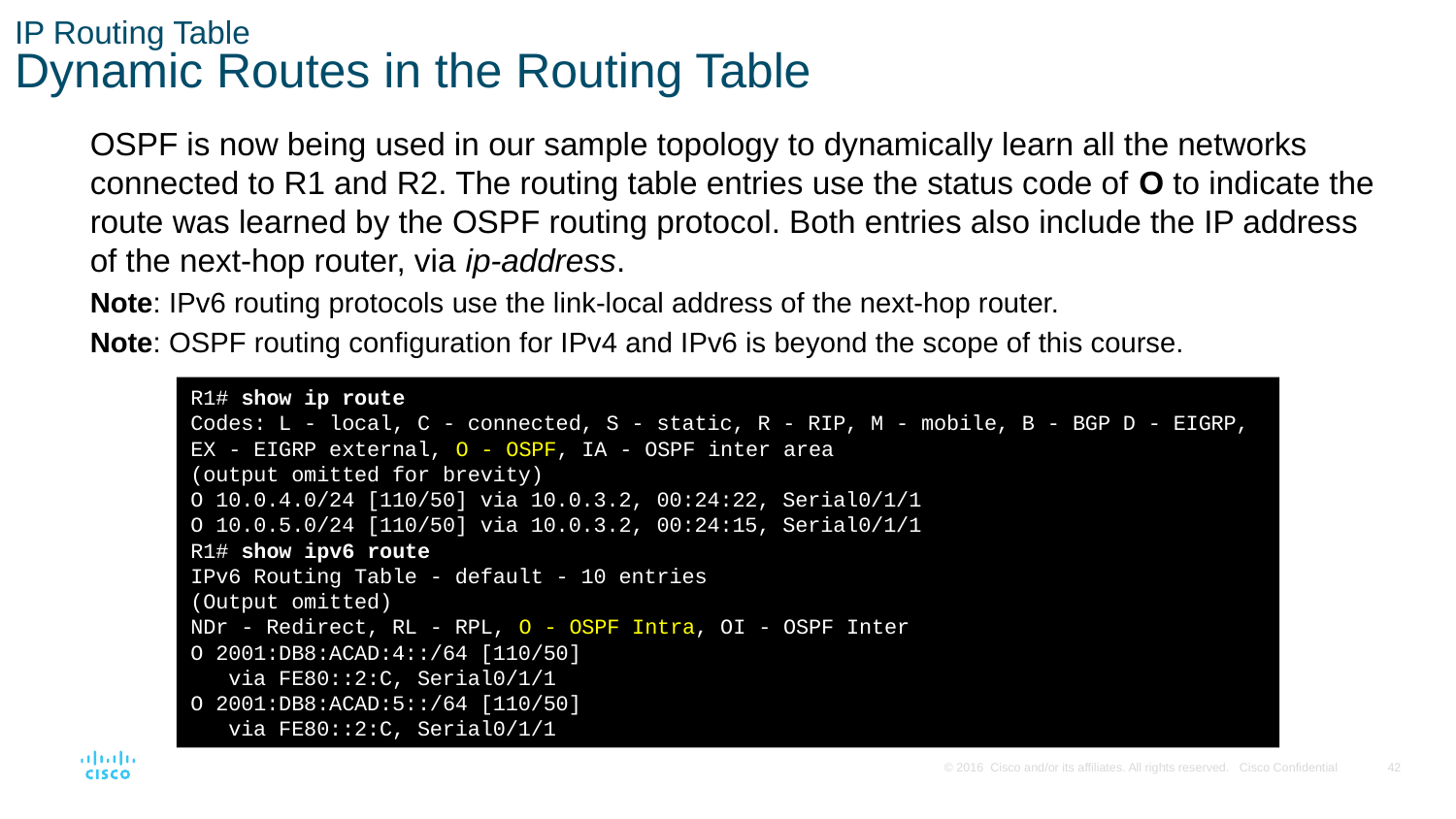

# IP Routing Table Dynamic Routes in the Routing Table
OSPF is now being used in our sample topology to dynamically learn all the networks connected to R1 and R2. The routing table entries use the status code of O to indicate the route was learned by the OSPF routing protocol. Both entries also include the IP address of the next-hop router, via ip-address.
Note: IPv6 routing protocols use the link-local address of the next-hop router.
Note: OSPF routing configuration for IPv4 and IPv6 is beyond the scope of this course.

R1# show ip route
Codes: L - local, C - connected, S - static, R - RIP, M - mobile, B - BGP D - EIGRP, EX - EIGRP external, O - OSPF, IA - OSPF inter area
(output omitted for brevity)
O 10.0.4.0/24 [110/50] via 10.0.3.2, 00:24:22, Serial0/1/1
O 10.0.5.0/24 [110/50] via 10.0.3.2, 00:24:15, Serial0/1/1
R1# show ipv6 route
IPv6 Routing Table - default - 10 entries
(Output omitted)
NDr - Redirect, RL - RPL, O - OSPF Intra, OI - OSPF Inter
O 2001:DB8:ACAD:4::/64 [110/50]
   via FE80::2:C, Serial0/1/1
O 2001:DB8:ACAD:5::/64 [110/50]
   via FE80::2:C, Serial0/1/1